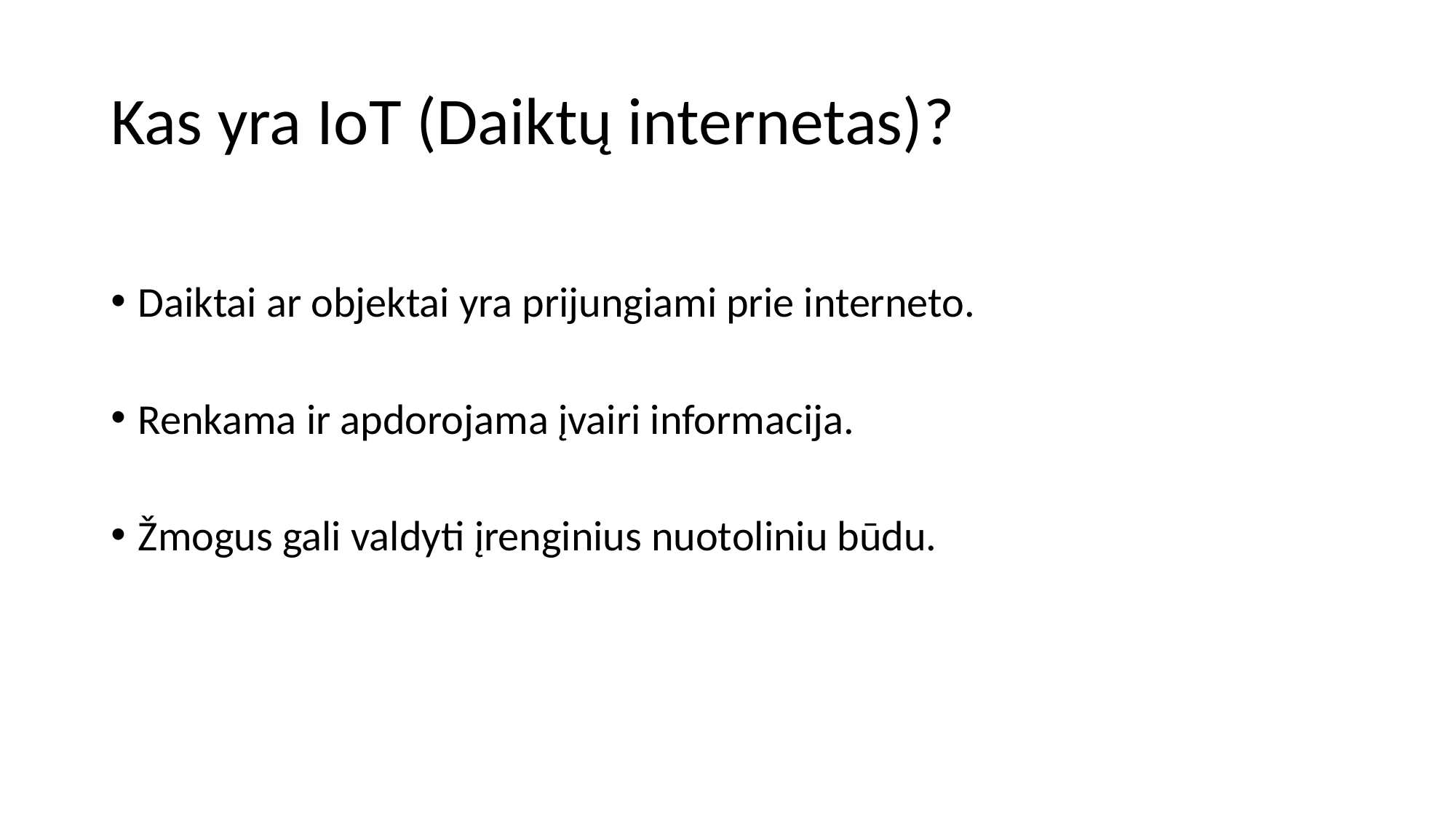

# Kas yra IoT (Daiktų internetas)?
Daiktai ar objektai yra prijungiami prie interneto.
Renkama ir apdorojama įvairi informacija.
Žmogus gali valdyti įrenginius nuotoliniu būdu.